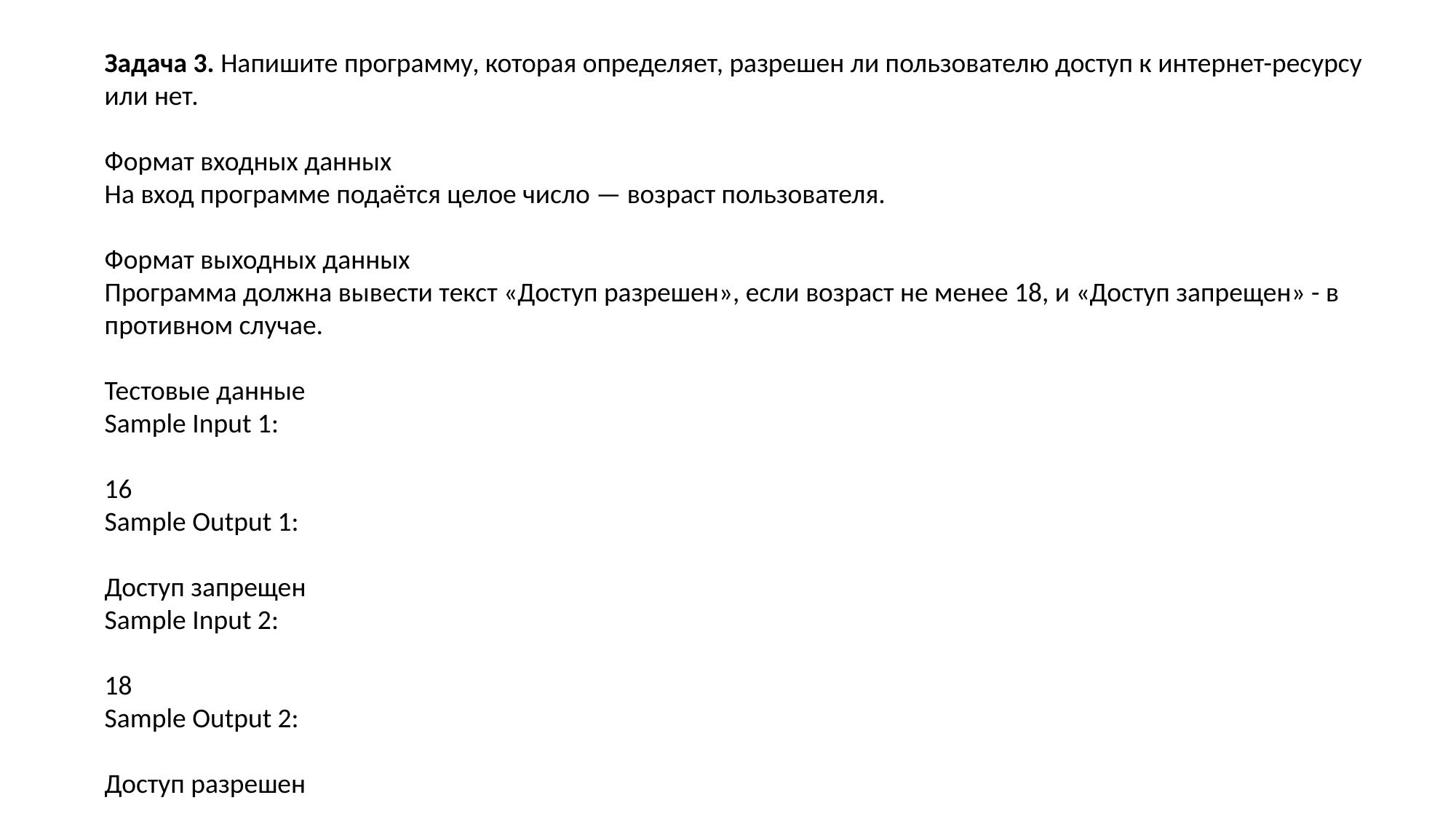

Задача 3. Напишите программу, которая определяет, разрешен ли пользователю доступ к интернет-ресурсу или нет.

Формат входных данных
На вход программе подаётся целое число — возраст пользователя.

Формат выходных данных
Программа должна вывести текст «Доступ разрешен», если возраст не менее 18, и «Доступ запрещен» - в противном случае.

Тестовые данные
Sample Input 1:

16
Sample Output 1:

Доступ запрещен
Sample Input 2:

18
Sample Output 2:

Доступ разрешен